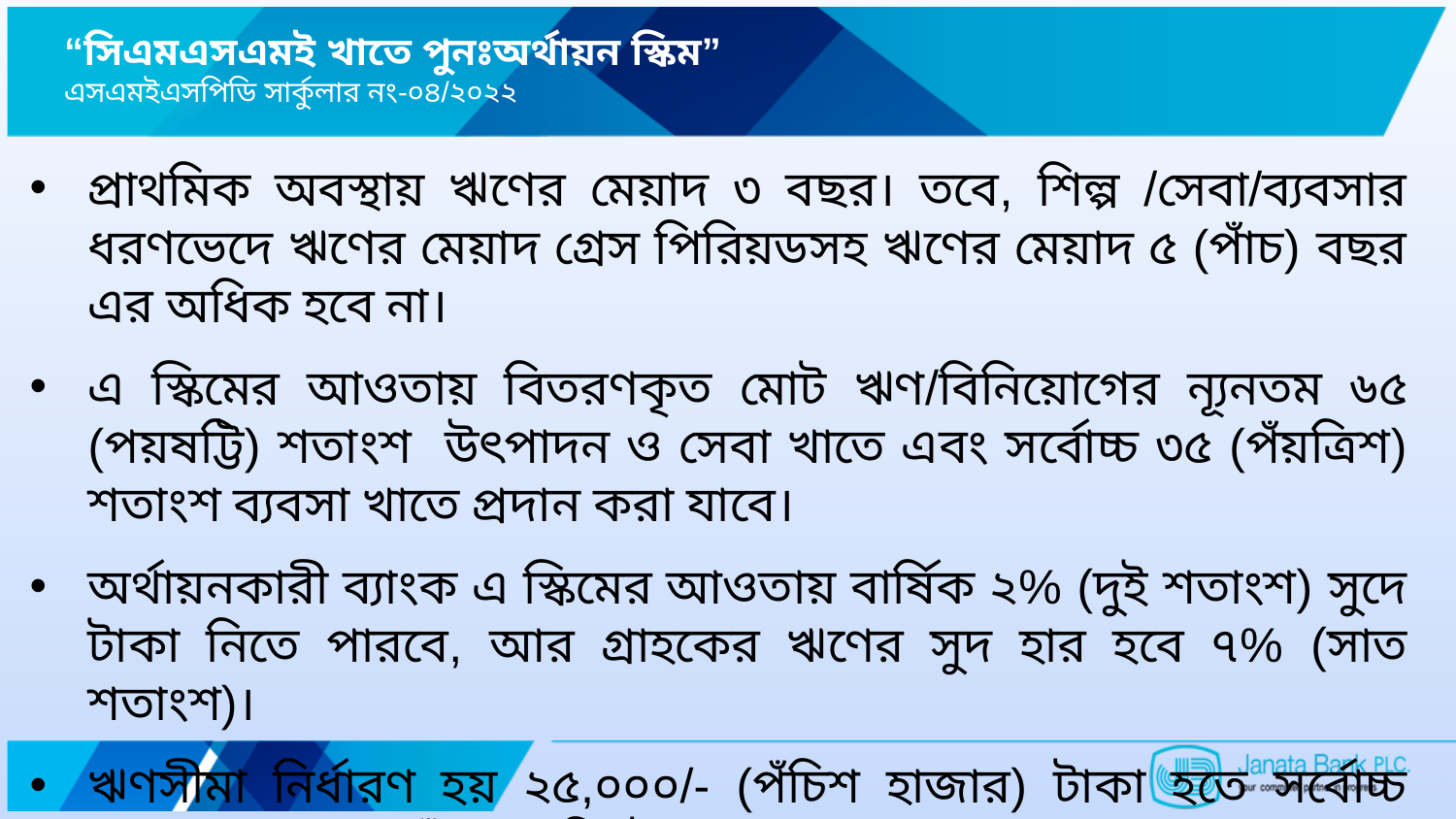

# “সিএমএসএমই খাতে পুনঃঅর্থায়ন স্কিম”
এসএমইএসপিডি সার্কুলার নং-০৪/২০২২

প্রাথমিক অবস্থায় ঋণের মেয়াদ ৩ বছর। তবে, শিল্প /সেবা/ব্যবসার ধরণভেদে ঋণের মেয়াদ গ্রেস পিরিয়ডসহ ঋণের মেয়াদ ৫ (পাঁচ) বছর এর অধিক হবে না।
এ স্কিমের আওতায় বিতরণকৃত মোট ঋণ/বিনিয়োগের ন্যূনতম ৬৫ (পয়ষট্টি) শতাংশ  উৎপাদন ও সেবা খাতে এবং সর্বোচ্চ ৩৫ (পঁয়ত্রিশ) শতাংশ ব্যবসা খাতে প্রদান করা যাবে।
অর্থায়নকারী ব্যাংক এ স্কিমের আওতায় বার্ষিক ২% (দুই শতাংশ) সুদে টাকা নিতে পারবে, আর গ্রাহকের ঋণের সুদ হার হবে ৭% (সাত শতাংশ)।
ঋণসীমা নির্ধারণ হয় ২৫,০০০/- (পঁচিশ হাজার) টাকা হতে সর্বোচ্চ ৫,০০,০০,০০০/-(পাঁচ কোটি) টাকা।